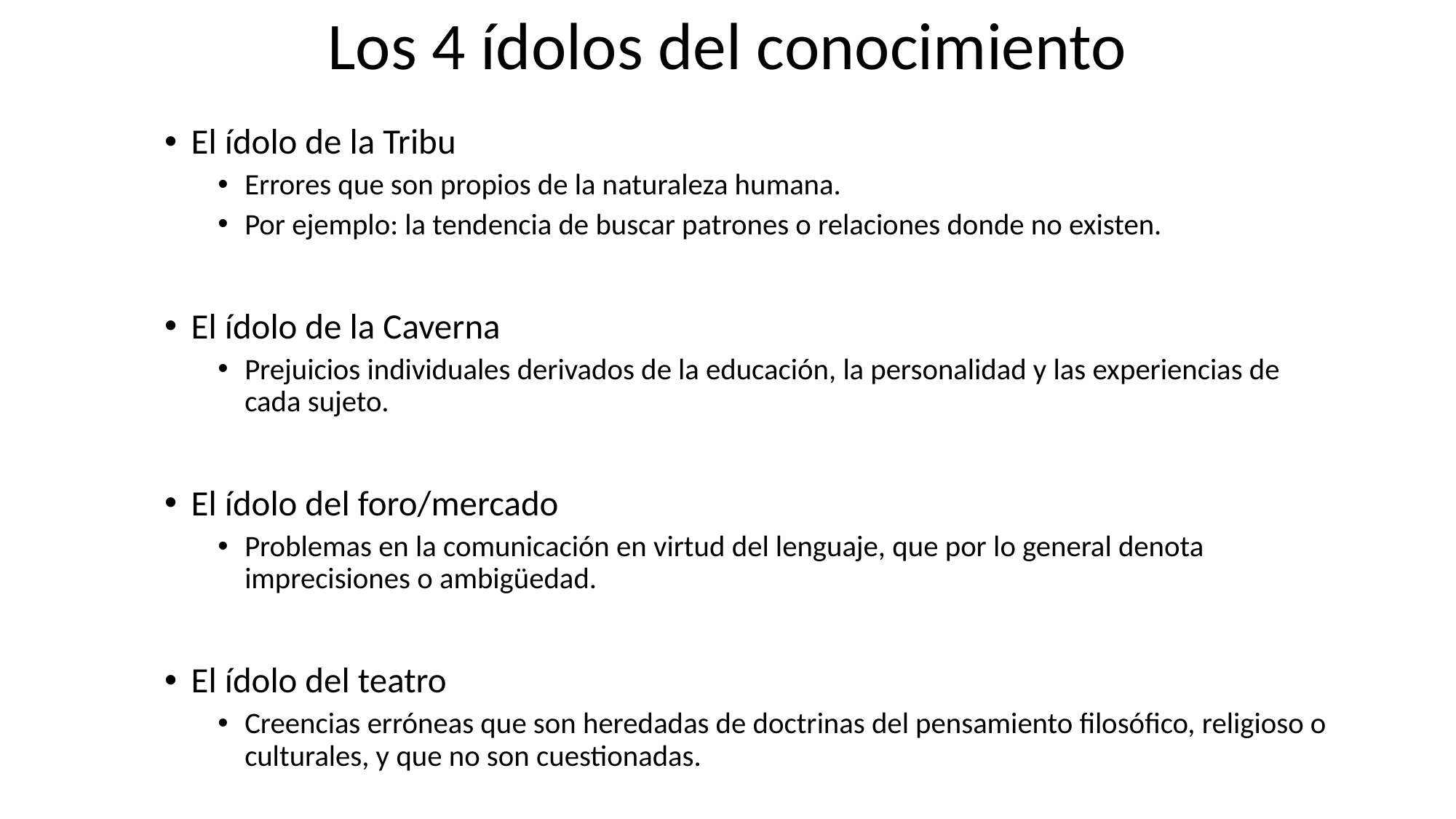

# Los 4 ídolos del conocimiento
El ídolo de la Tribu
Errores que son propios de la naturaleza humana.
Por ejemplo: la tendencia de buscar patrones o relaciones donde no existen.

El ídolo de la Caverna
Prejuicios individuales derivados de la educación, la personalidad y las experiencias de cada sujeto.

El ídolo del foro/mercado
Problemas en la comunicación en virtud del lenguaje, que por lo general denota imprecisiones o ambigüedad.

El ídolo del teatro
Creencias erróneas que son heredadas de doctrinas del pensamiento filosófico, religioso o culturales, y que no son cuestionadas.